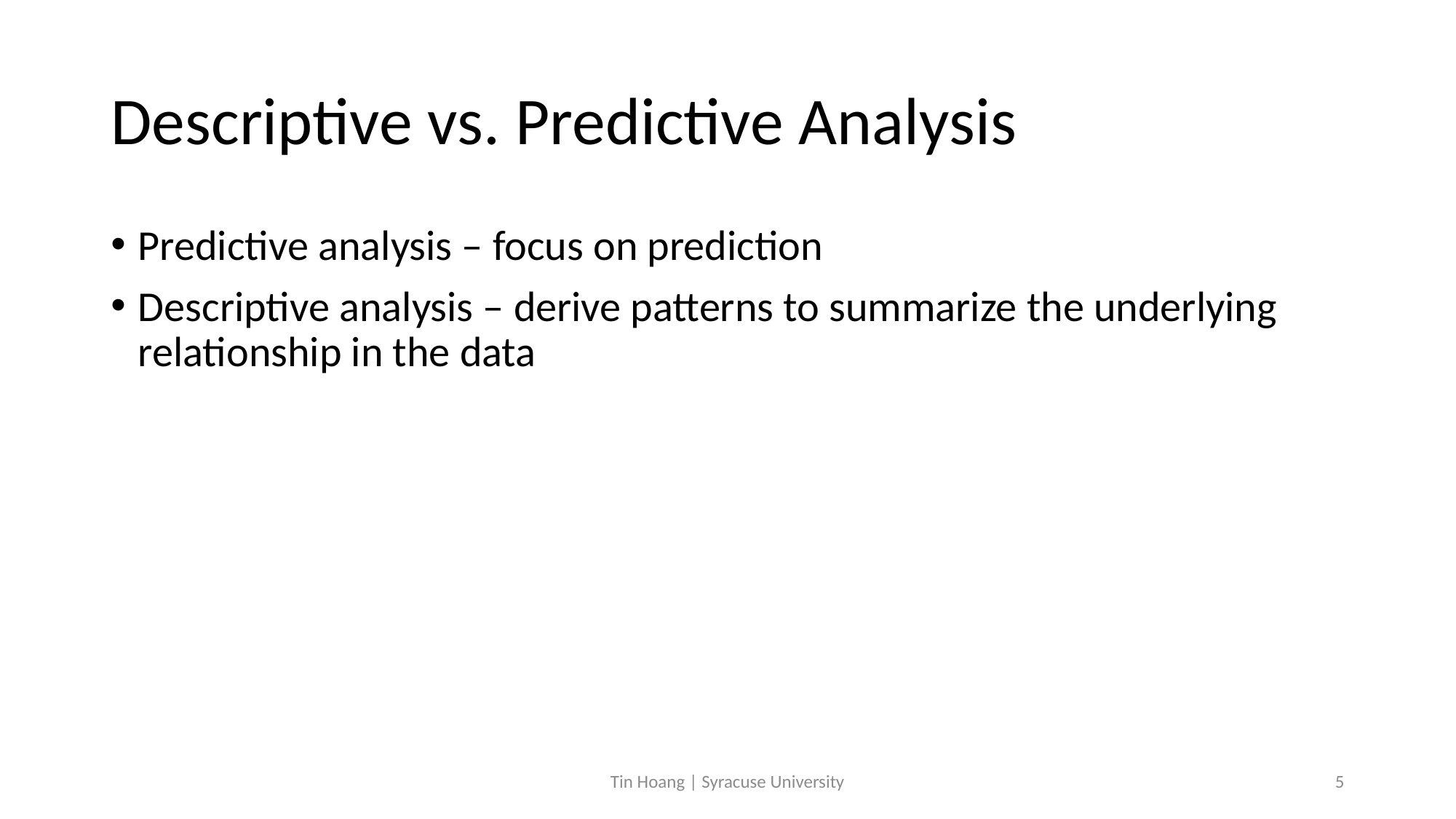

# Descriptive vs. Predictive Analysis
Predictive analysis – focus on prediction
Descriptive analysis – derive patterns to summarize the underlying relationship in the data
Tin Hoang | Syracuse University
5